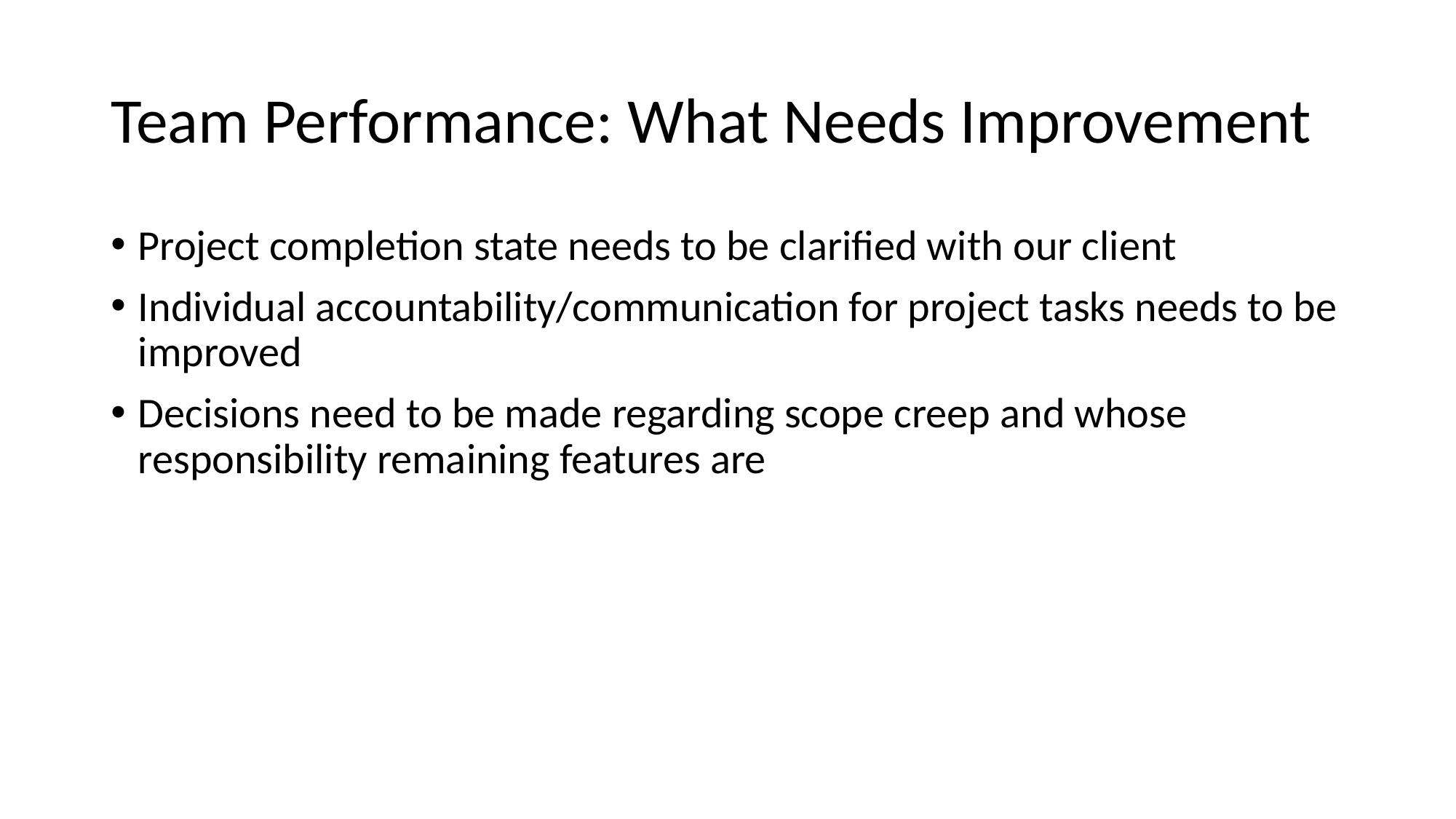

# Team Performance: What Needs Improvement
Project completion state needs to be clarified with our client
Individual accountability/communication for project tasks needs to be improved
Decisions need to be made regarding scope creep and whose responsibility remaining features are